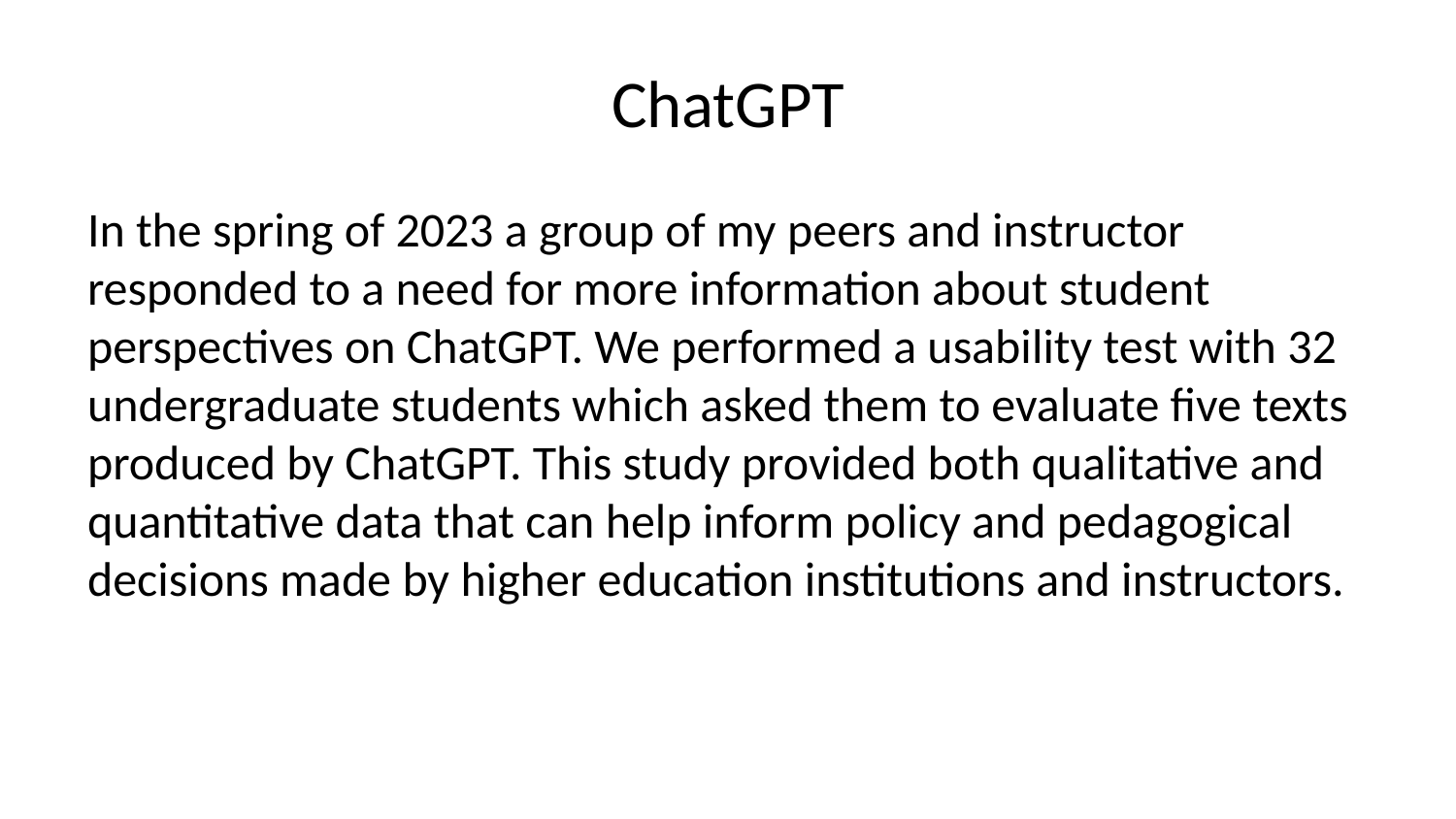

# ChatGPT
In the spring of 2023 a group of my peers and instructor responded to a need for more information about student perspectives on ChatGPT. We performed a usability test with 32 undergraduate students which asked them to evaluate five texts produced by ChatGPT. This study provided both qualitative and quantitative data that can help inform policy and pedagogical decisions made by higher education institutions and instructors.